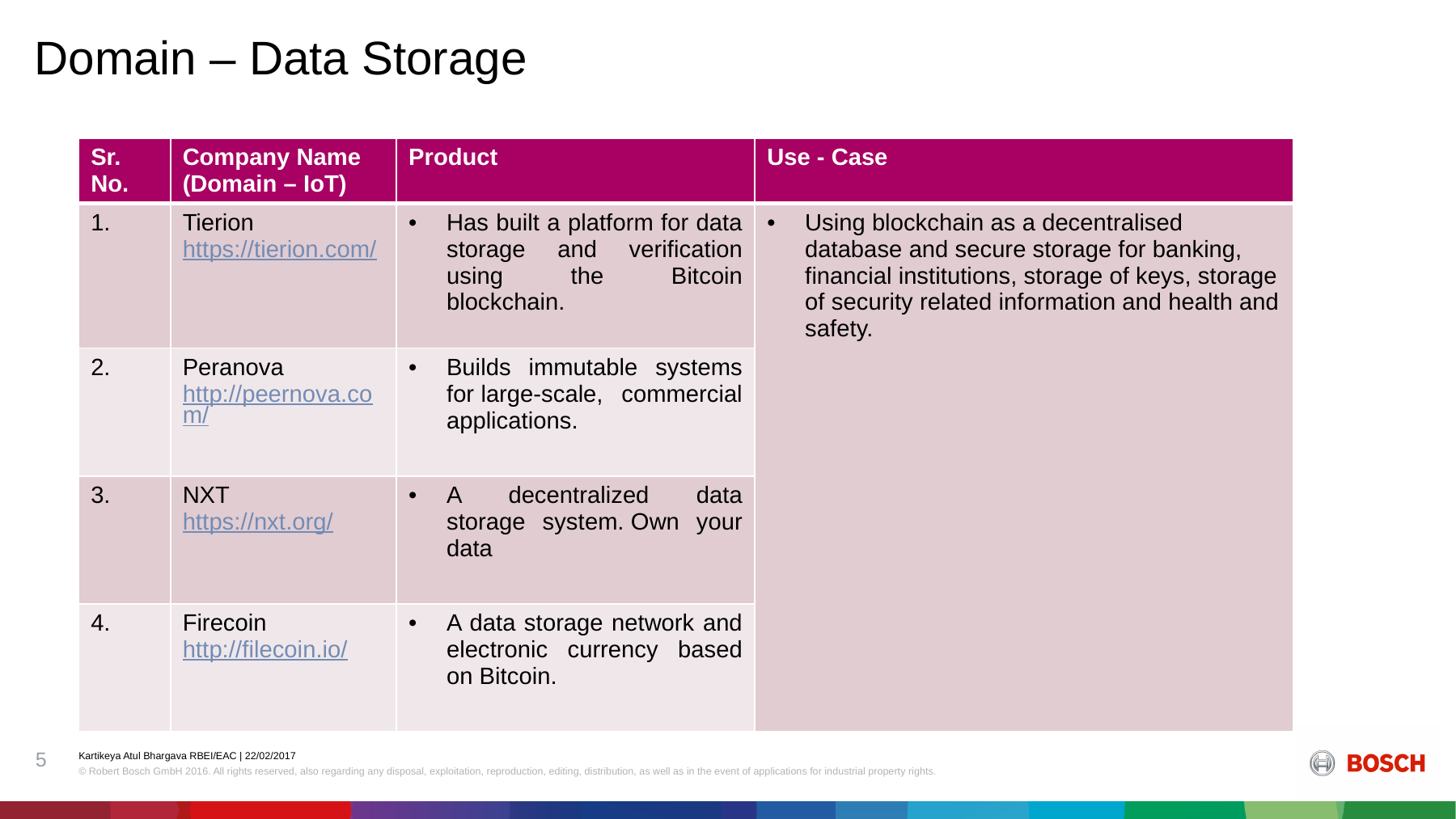

# Domain – Data Storage

| Sr. No. | Company Name (Domain – IoT) | Product | Use - Case |
| --- | --- | --- | --- |
| 1. | Tierion https://tierion.com/ | Has built a platform for data storage and verification using the Bitcoin blockchain. | Using blockchain as a decentralised database and secure storage for banking, financial institutions, storage of keys, storage of security related information and health and safety. |
| 2. | Peranova http://peernova.com/ | Builds immutable systems for large-scale, commercial applications. |  |
| 3. | NXT https://nxt.org/ | A decentralized data storage system. Own your data |  |
| 4. | Firecoin http://filecoin.io/ | A data storage network and electronic currency based on Bitcoin. |  |

5
Kartikeya Atul Bhargava RBEI/EAC | 22/02/2017
© Robert Bosch GmbH 2016. All rights reserved, also regarding any disposal, exploitation, reproduction, editing, distribution, as well as in the event of applications for industrial property rights.